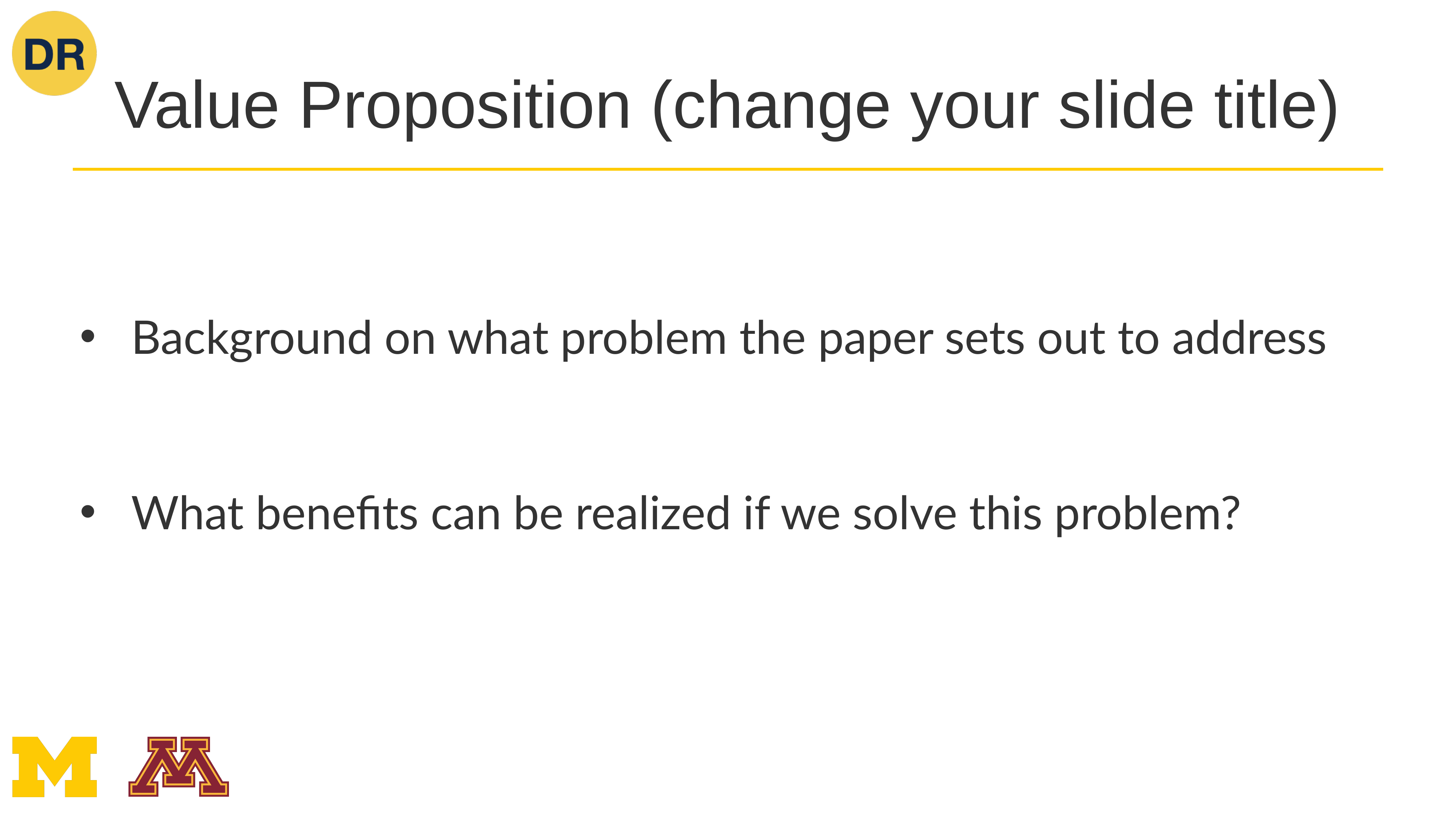

# Value Proposition (change your slide title)
Background on what problem the paper sets out to address
What benefits can be realized if we solve this problem?
5